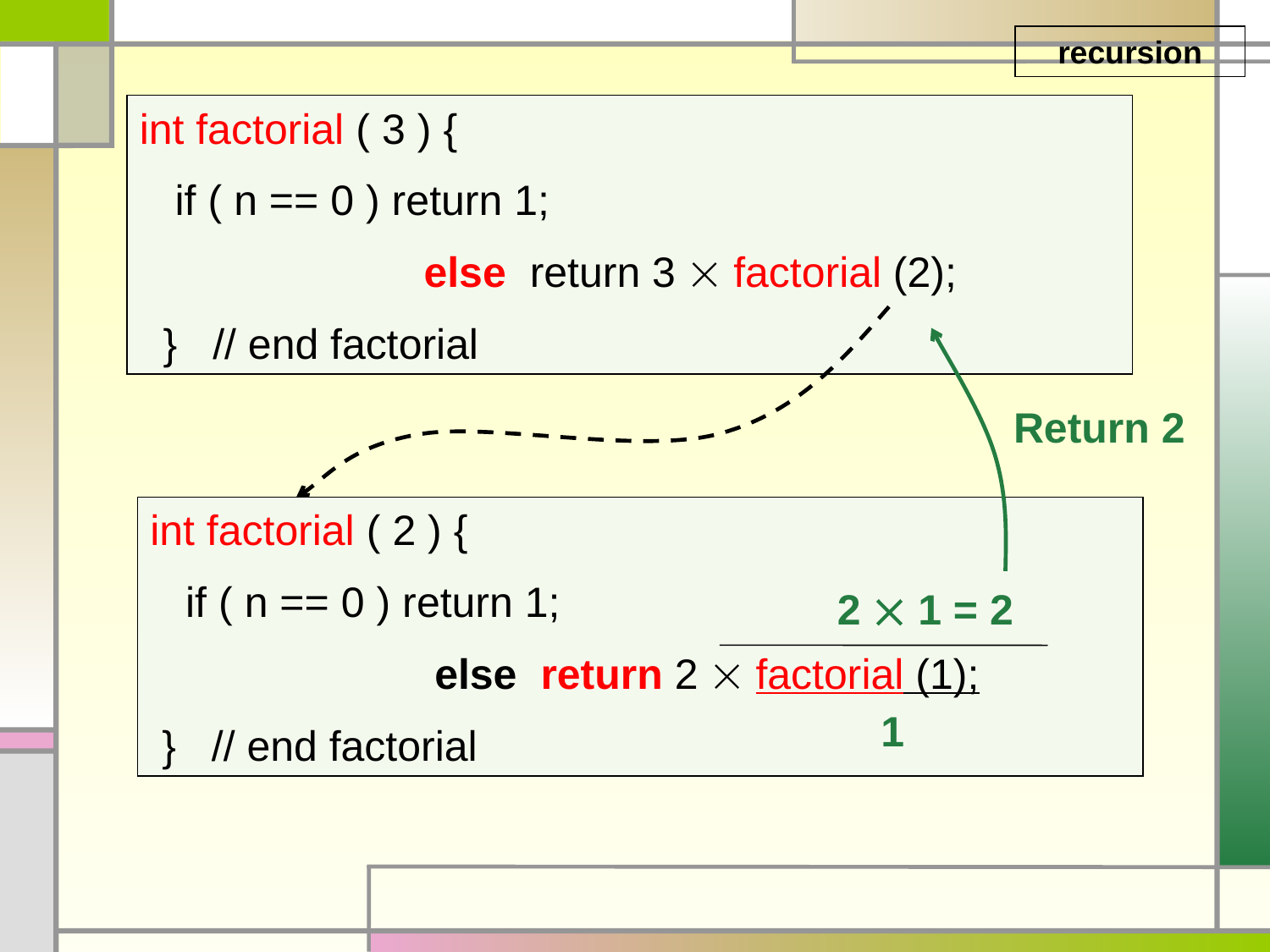

recursion
int factorial ( 3 ) {
   if ( n == 0 ) return 1;
                        else  return 3 × factorial (2);
  }   // end factorial

Return 2
int factorial ( 2 ) {
   if ( n == 0 ) return 1;
                        else  return 2 × factorial (1);
 }   // end factorial
2 × 1 = 2

1